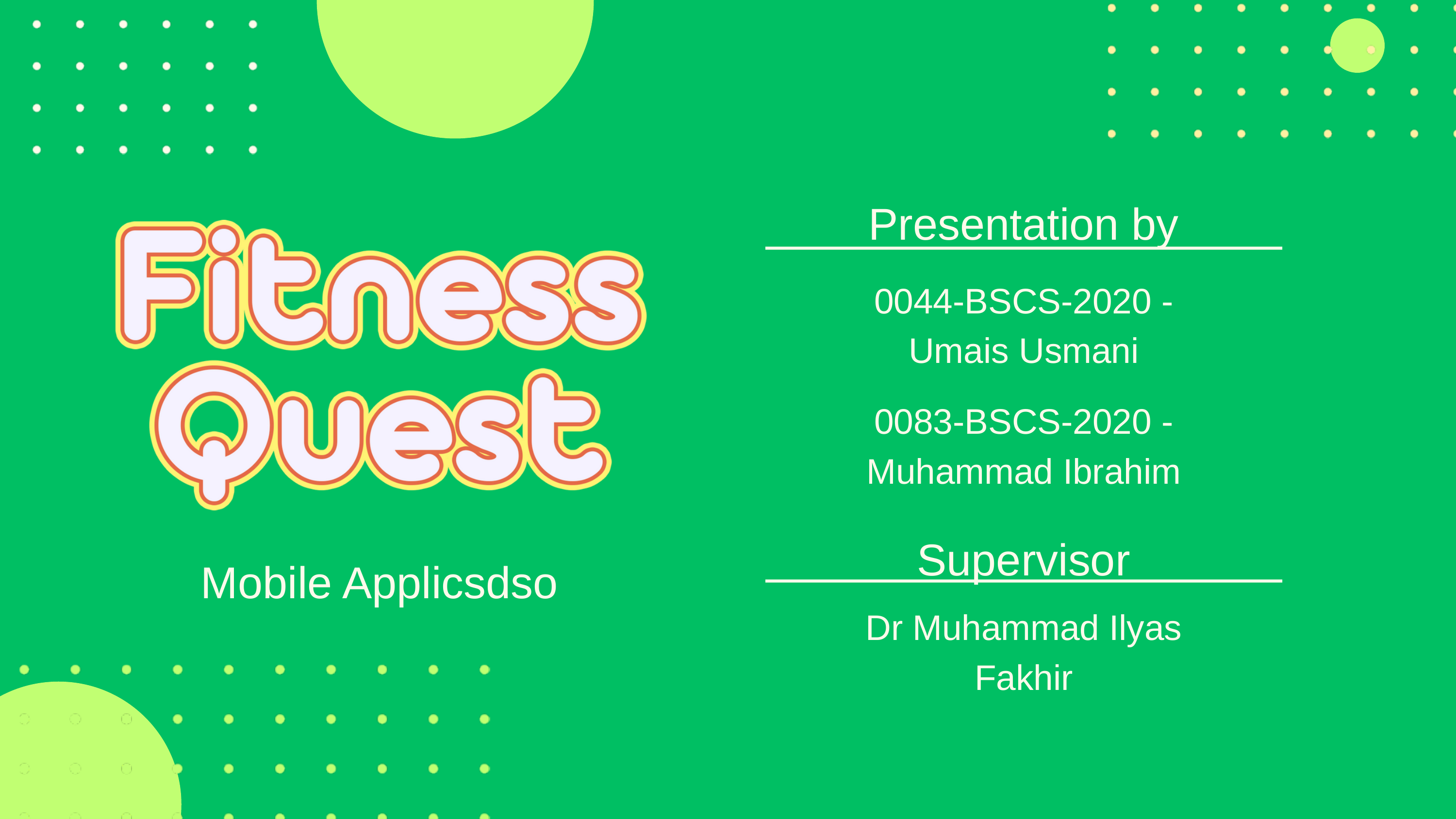

Presentation by

0044-BSCS-2020 - Umais Usmani
0083-BSCS-2020 - Muhammad Ibrahim
Supervisor
Mobile Applicsdso

Dr Muhammad Ilyas Fakhir